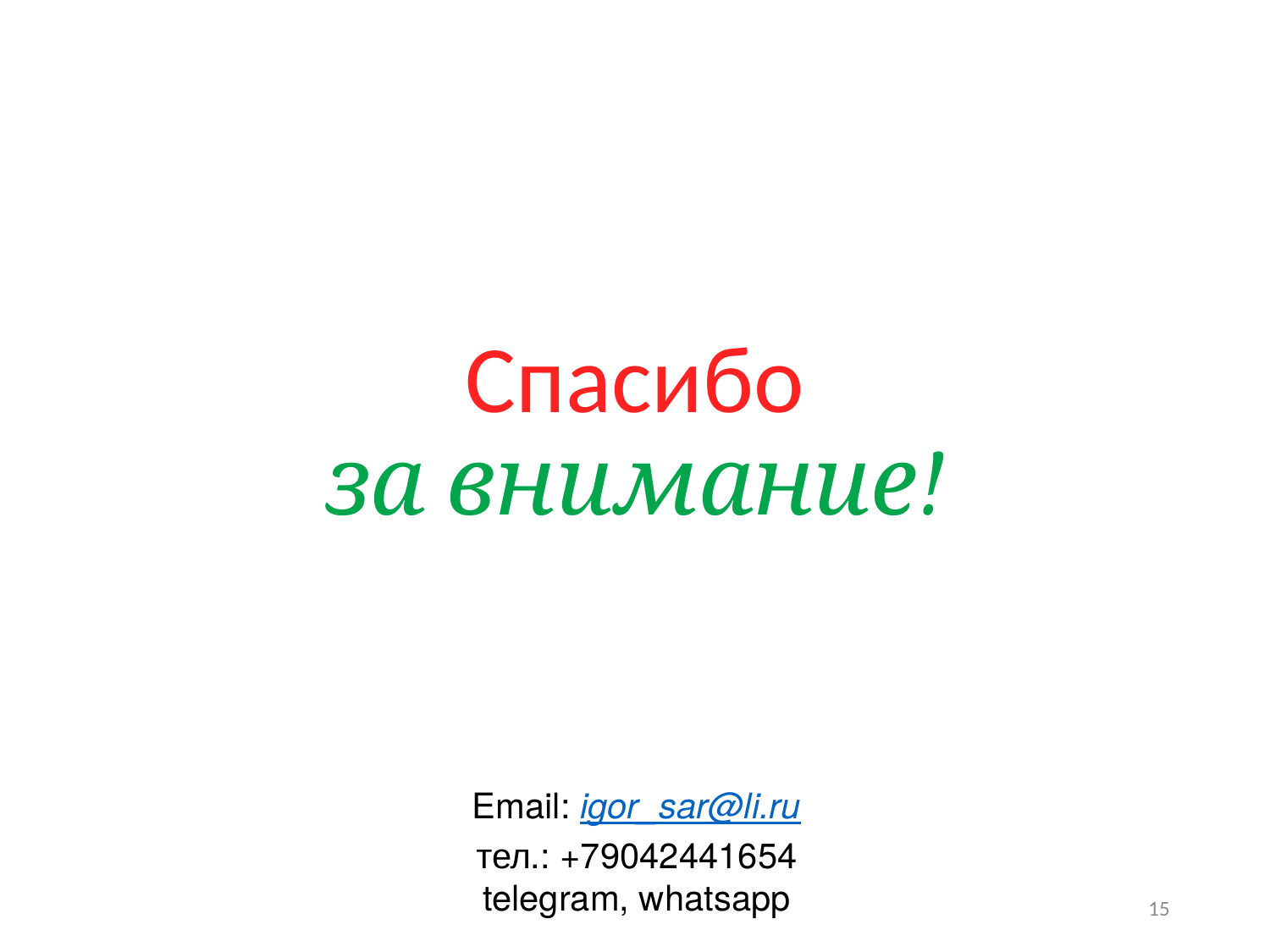

# Спасибо за внимание!
Email: igor_sar@li.ru
тел.: +79042441654
telegram, whatsapp
15